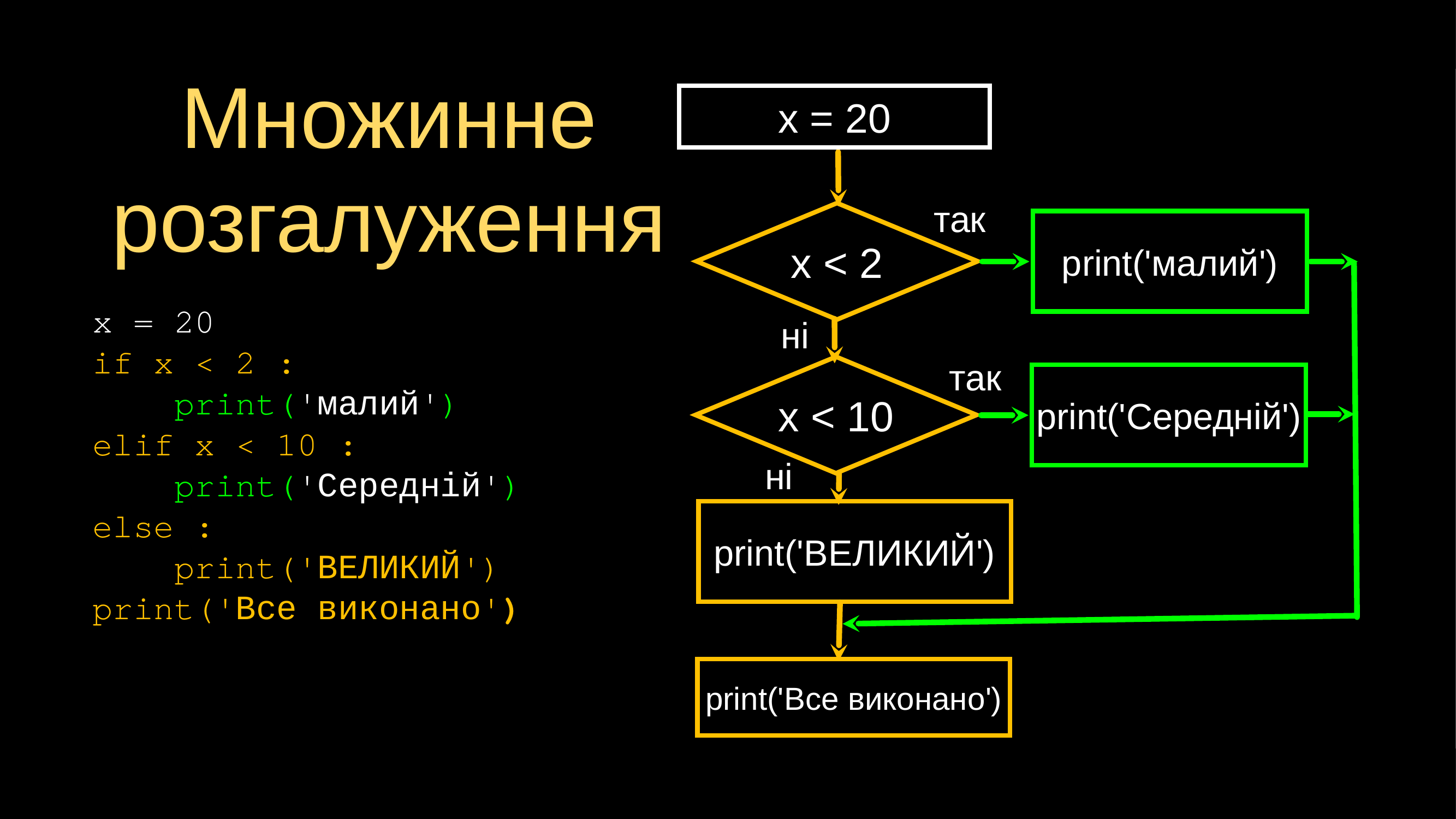

Множинне розгалуження
x = 20
так
x < 2
print('малий')
x = 20
if x < 2 :
    print('малий')
elif x < 10 :
    print('Середній')
else :
    print('ВЕЛИКИЙ')
print('Все виконано')
ні
так
x < 10
print('Середній')
ні
print('ВЕЛИКИЙ')
print('Все виконано')